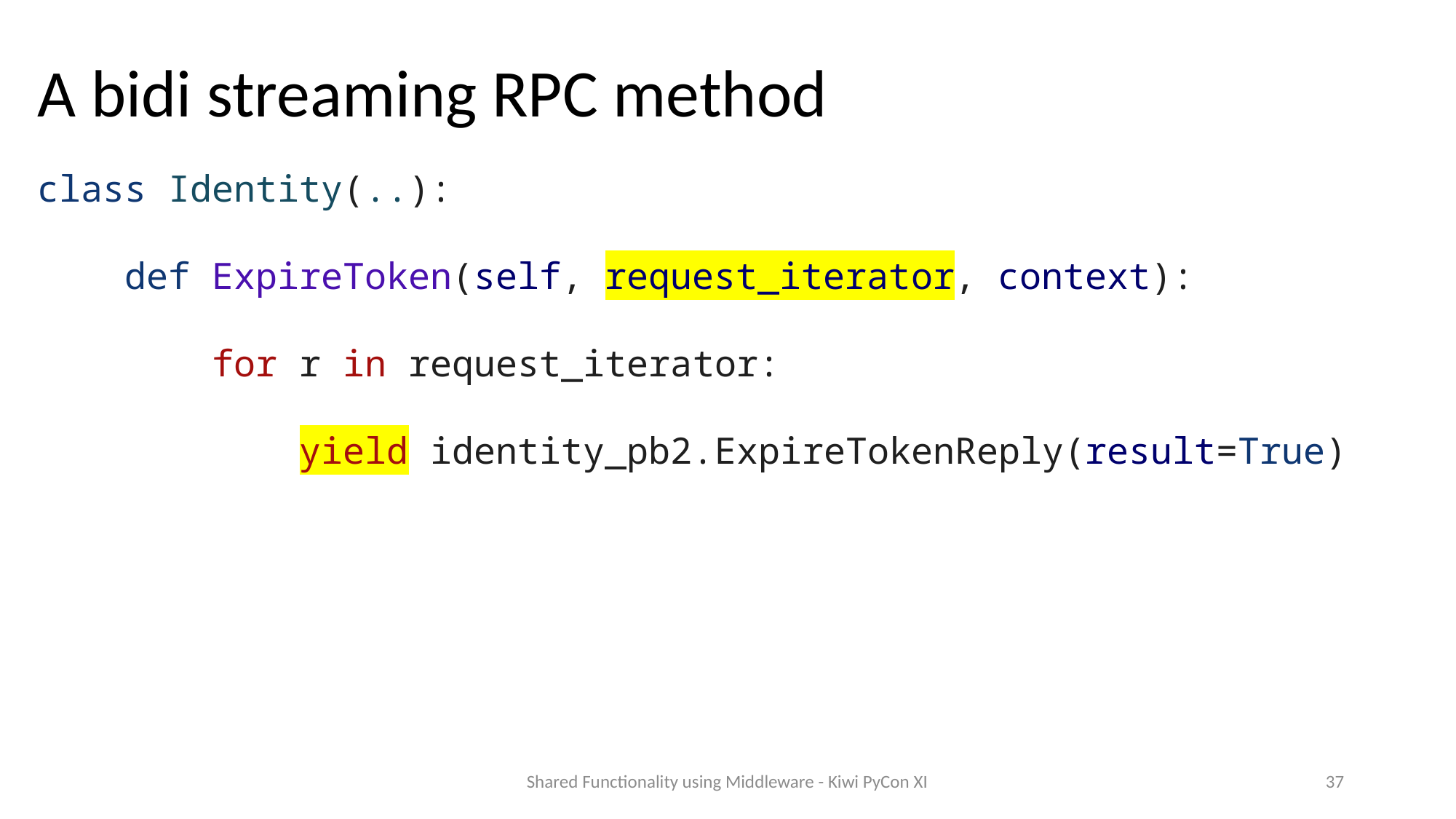

# A bidi streaming RPC method
class Identity(..):
    def ExpireToken(self, request_iterator, context):

        for r in request_iterator:

            yield identity_pb2.ExpireTokenReply(result=True)

Shared Functionality using Middleware - Kiwi PyCon XI
37